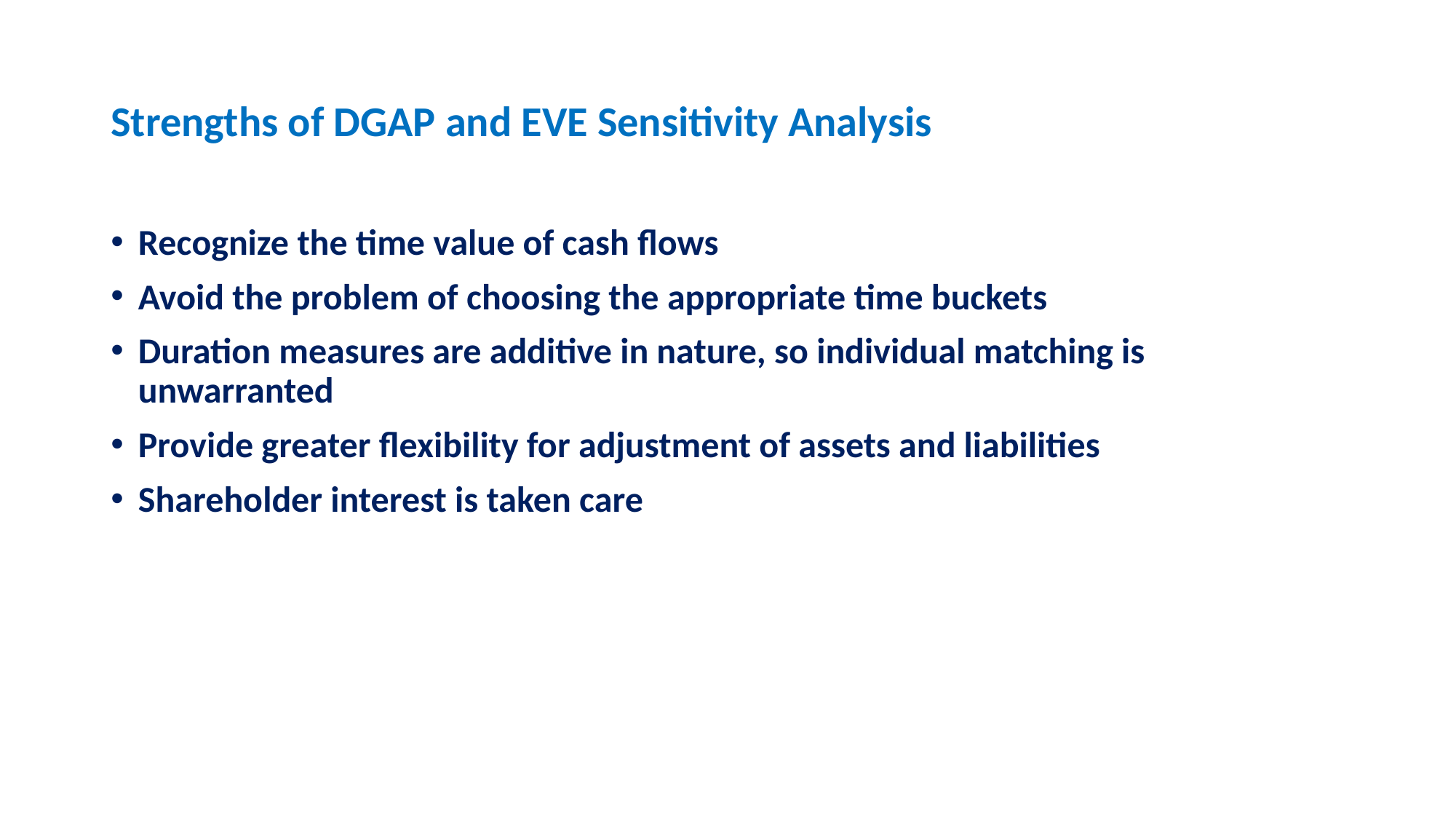

# Strengths of DGAP and EVE Sensitivity Analysis
Recognize the time value of cash flows
Avoid the problem of choosing the appropriate time buckets
Duration measures are additive in nature, so individual matching is unwarranted
Provide greater flexibility for adjustment of assets and liabilities
Shareholder interest is taken care